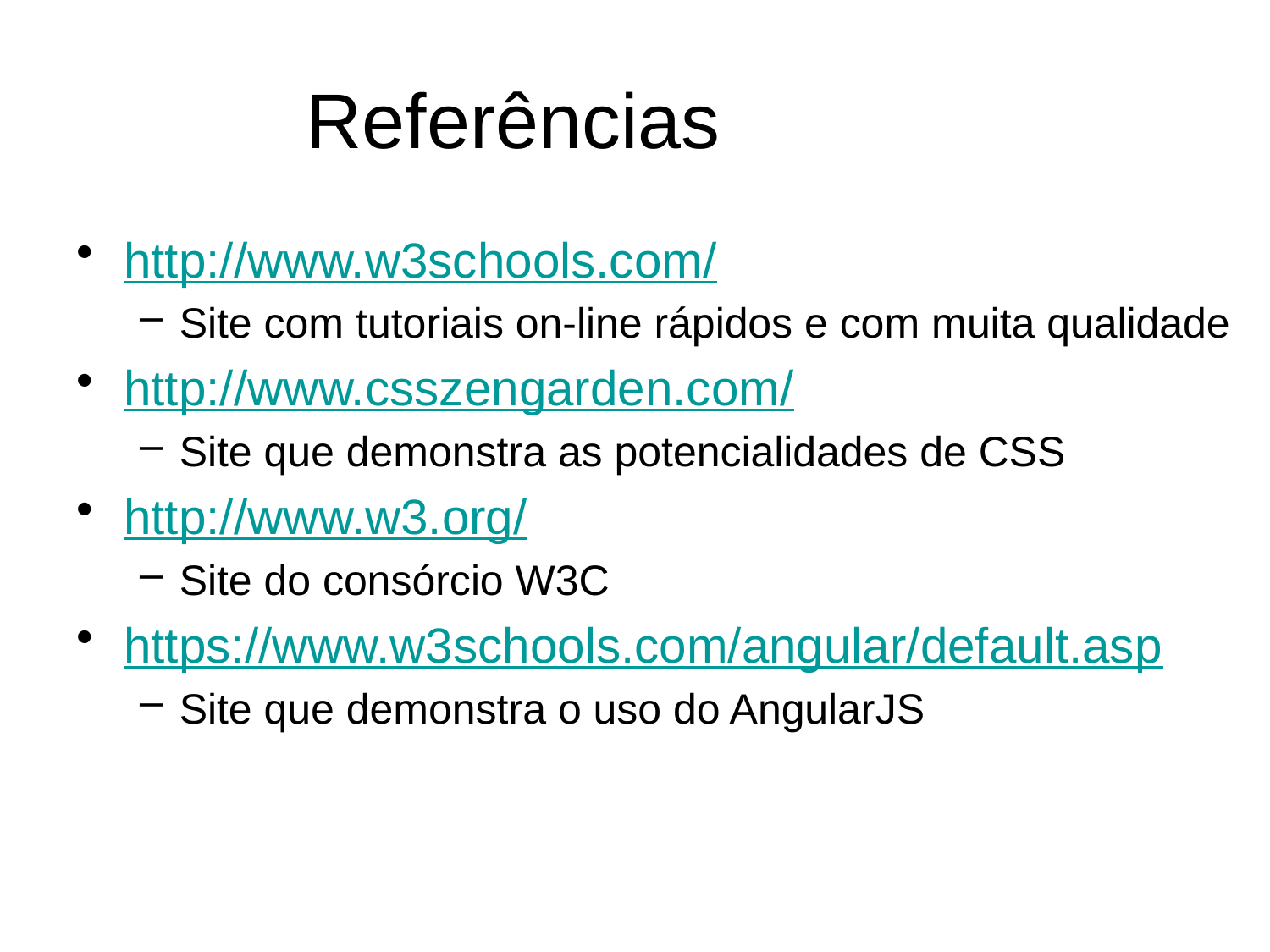

# Referências
http://www.w3schools.com/
Site com tutoriais on-line rápidos e com muita qualidade
http://www.csszengarden.com/
Site que demonstra as potencialidades de CSS
http://www.w3.org/
Site do consórcio W3C
https://www.w3schools.com/angular/default.asp
Site que demonstra o uso do AngularJS